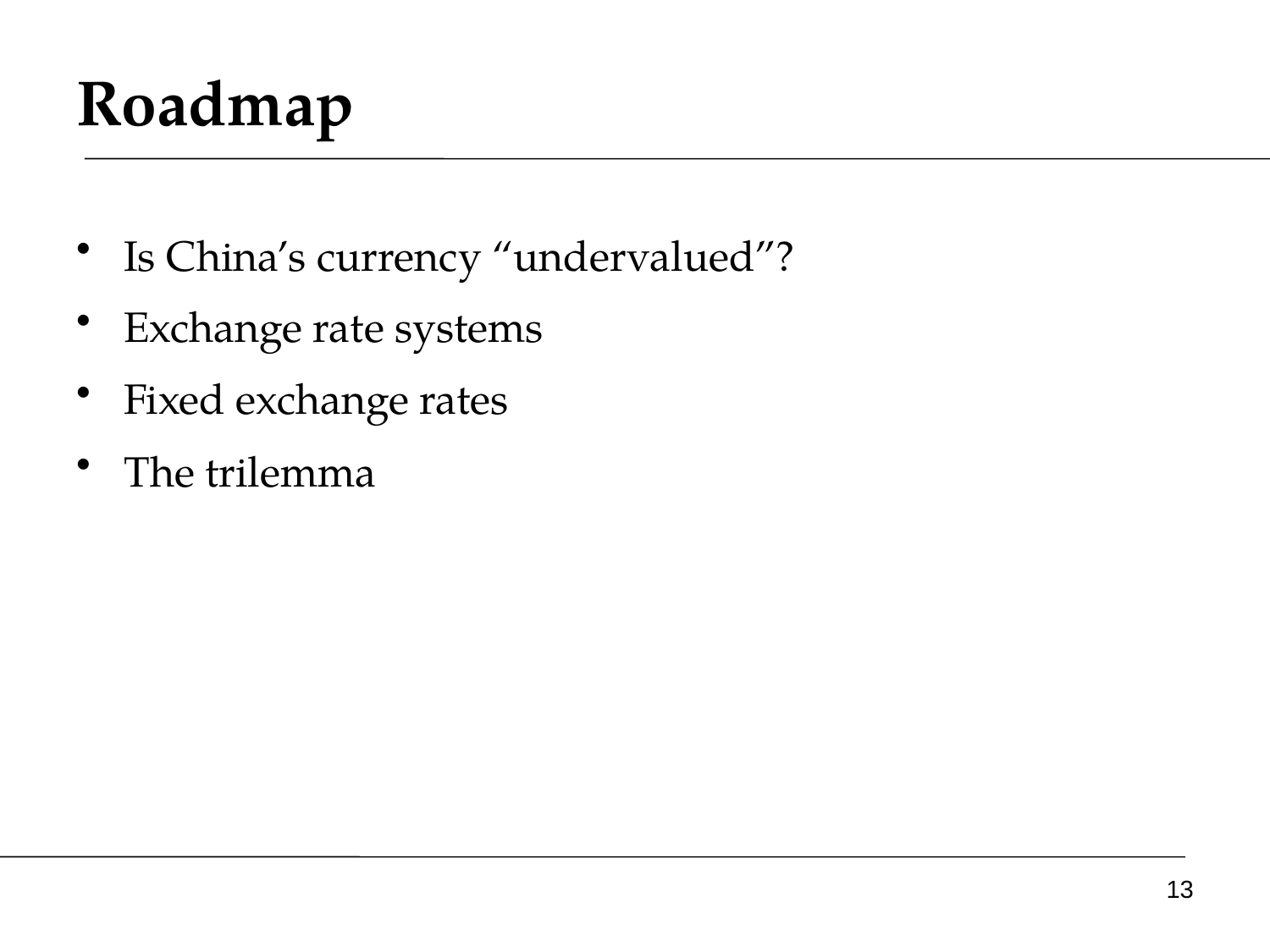

# Roadmap
Is China’s currency “undervalued”?
Exchange rate systems
Fixed exchange rates
The trilemma
13